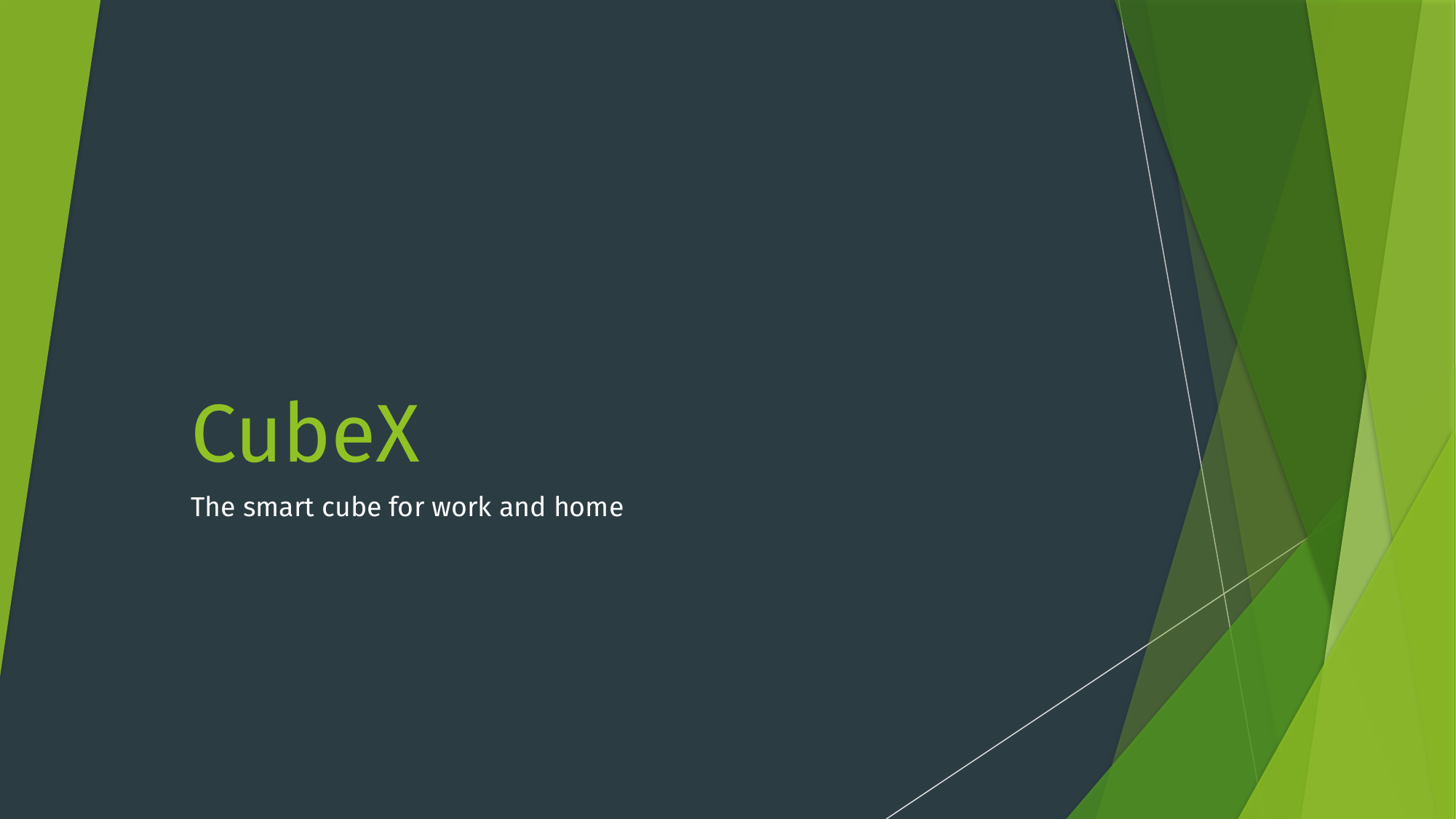

# CubeX
The smart cube for work and home